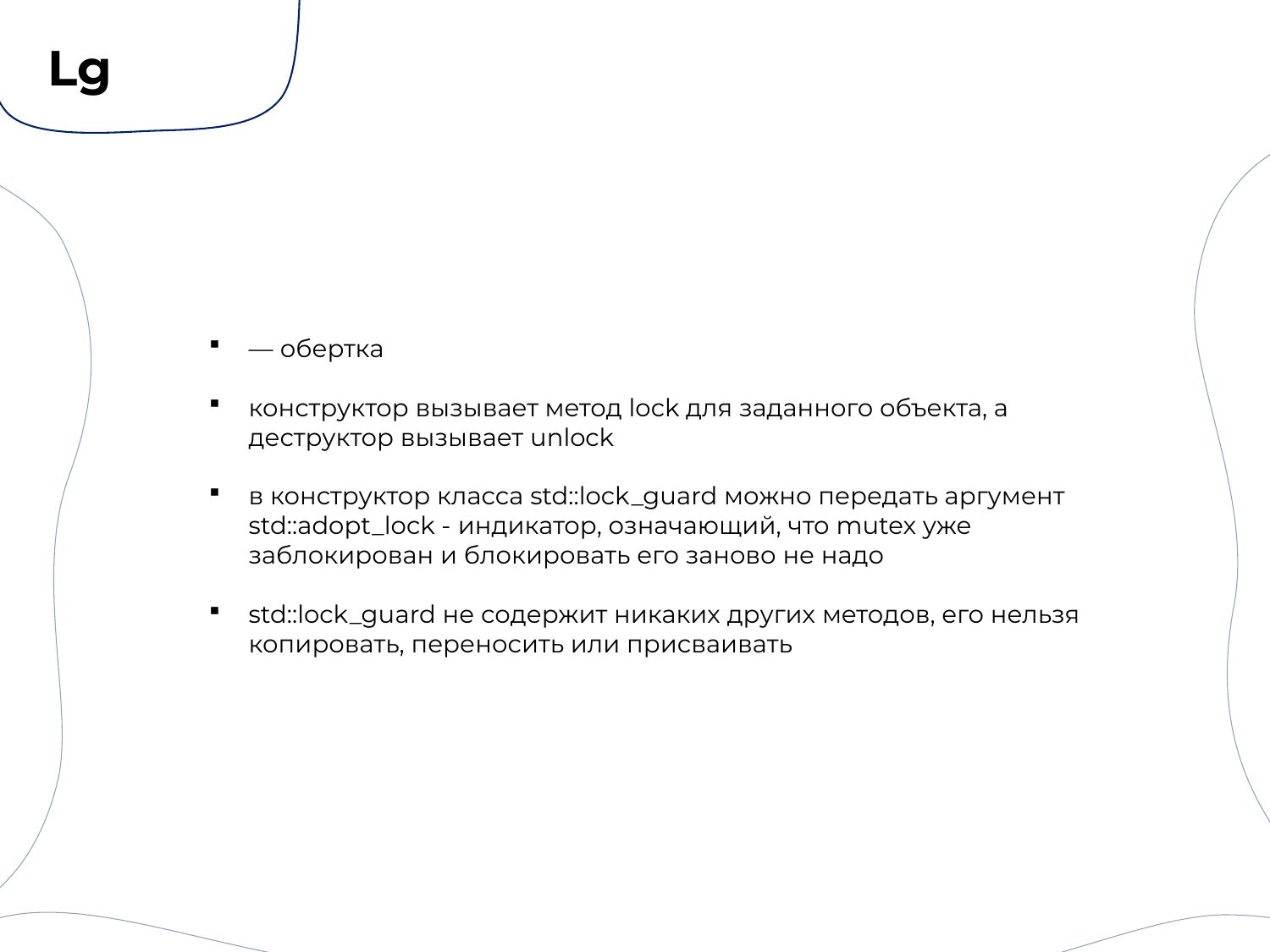

# Lg
— обертка

конструктор вызывает метод lock для заданного объекта, а деструктор вызывает unlock

в конструктор класса std::lock_guard можно передать аргумент std::adopt_lock - индикатор, означающий, что mutex уже заблокирован и блокировать его заново не надо

std::lock_guard не содержит никаких других методов, его нельзя копировать, переносить или присваивать